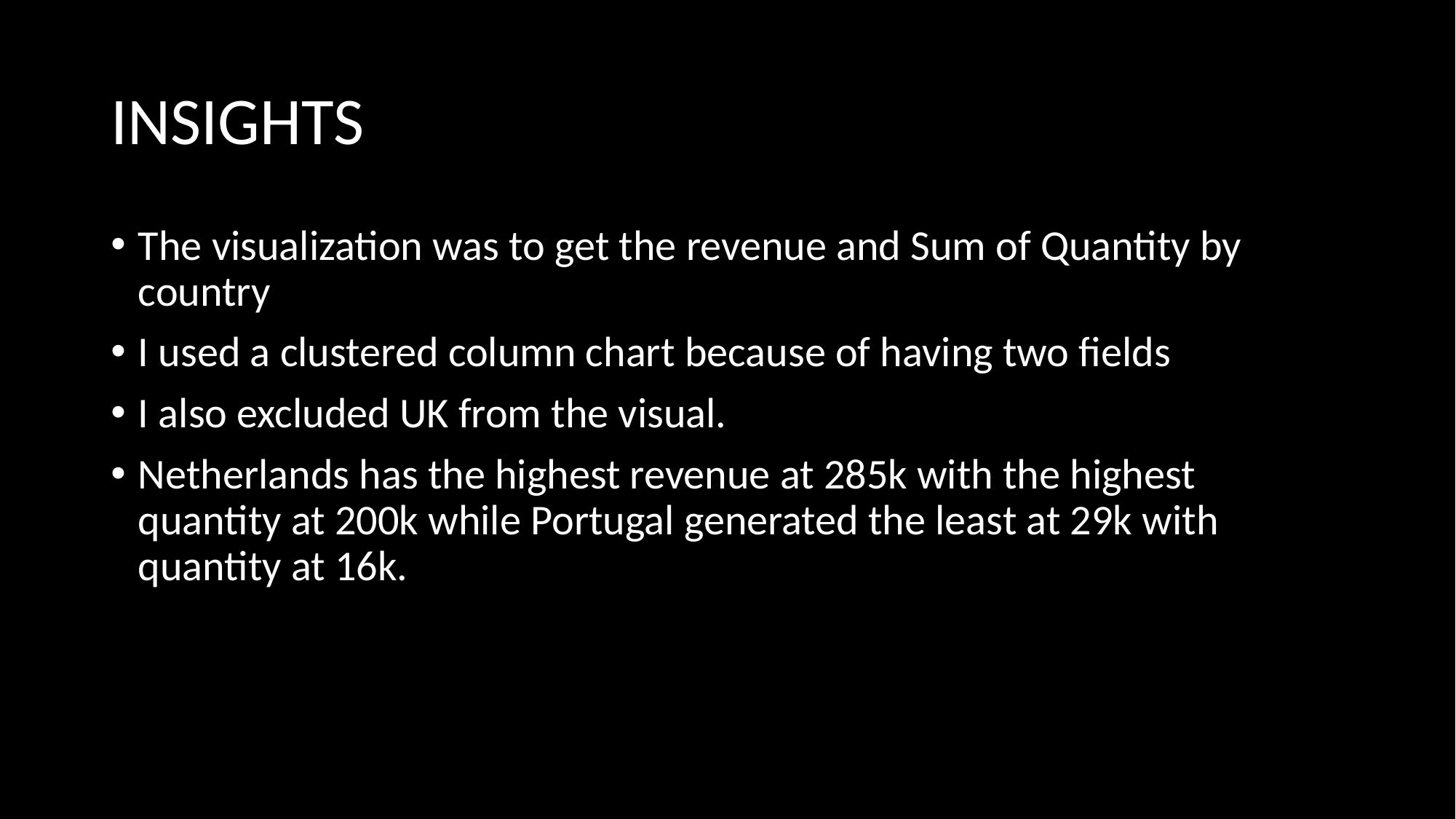

# INSIGHTS
The visualization was to get the revenue and Sum of Quantity by country
I used a clustered column chart because of having two fields
I also excluded UK from the visual.
Netherlands has the highest revenue at 285k with the highest quantity at 200k while Portugal generated the least at 29k with quantity at 16k.